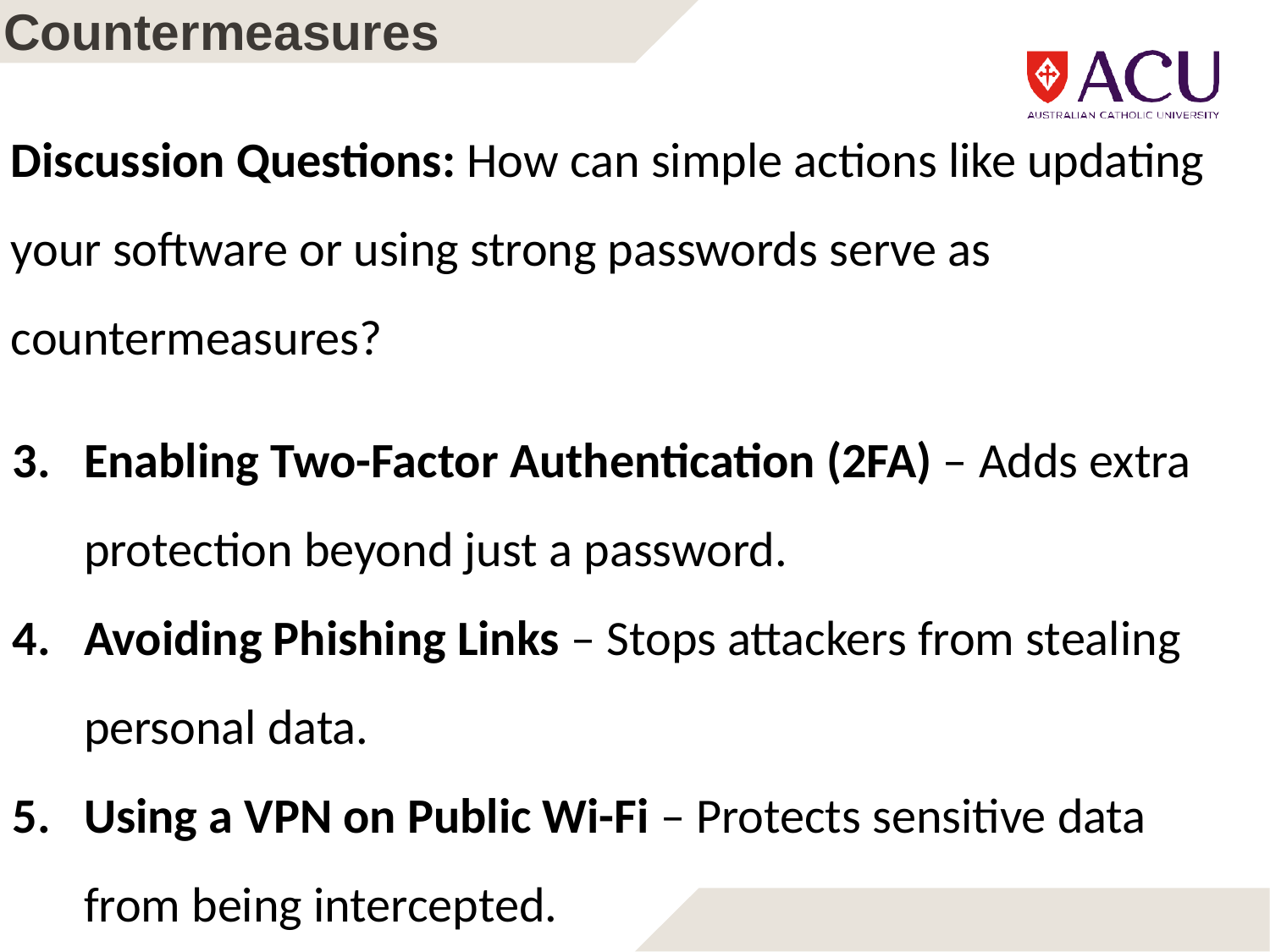

# Countermeasures
Discussion Questions: How can simple actions like updating your software or using strong passwords serve as countermeasures?
Enabling Two-Factor Authentication (2FA) – Adds extra protection beyond just a password.
Avoiding Phishing Links – Stops attackers from stealing personal data.
Using a VPN on Public Wi-Fi – Protects sensitive data from being intercepted.